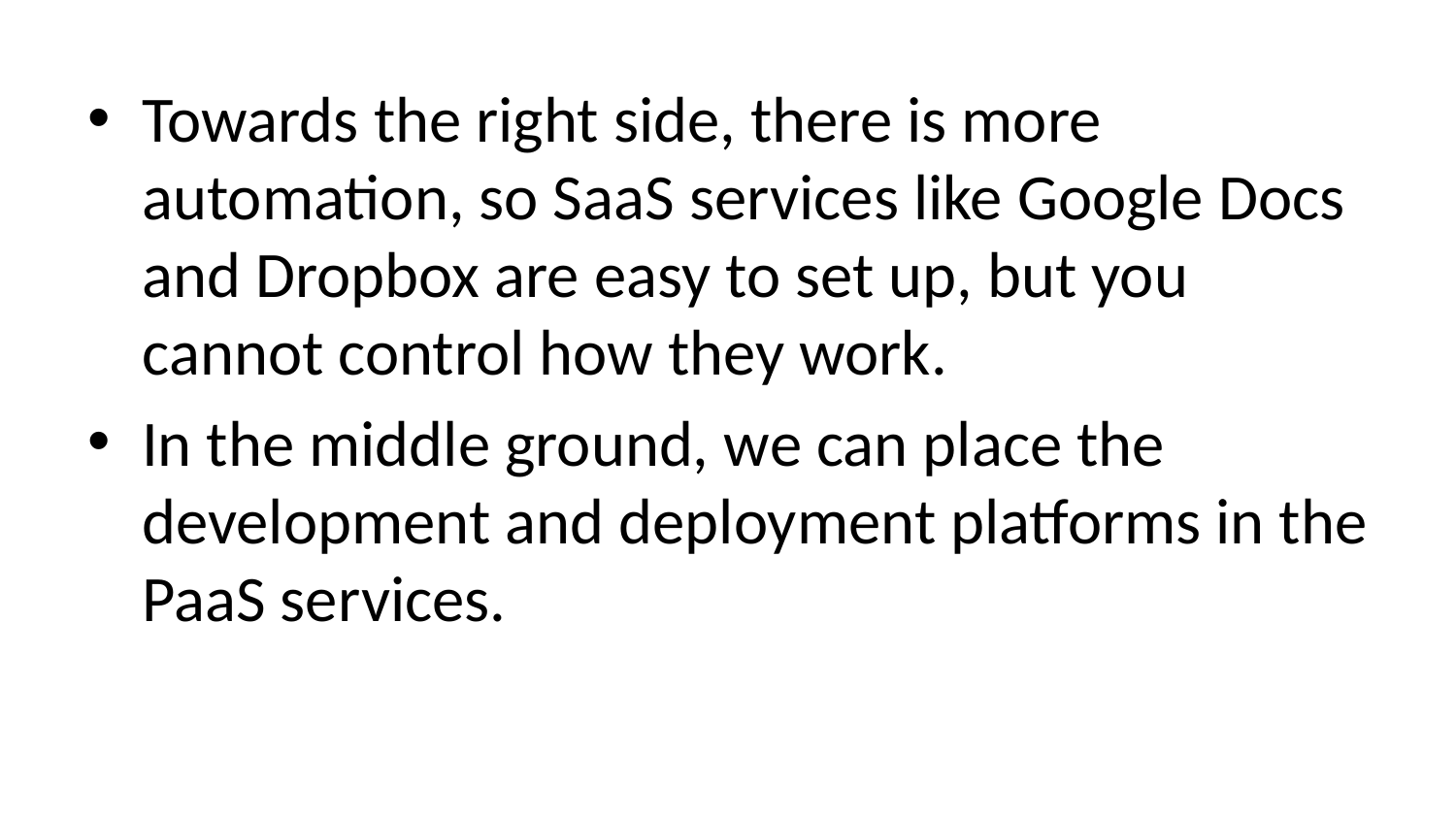

Towards the right side, there is more automation, so SaaS services like Google Docs and Dropbox are easy to set up, but you cannot control how they work.
In the middle ground, we can place the development and deployment platforms in the PaaS services.